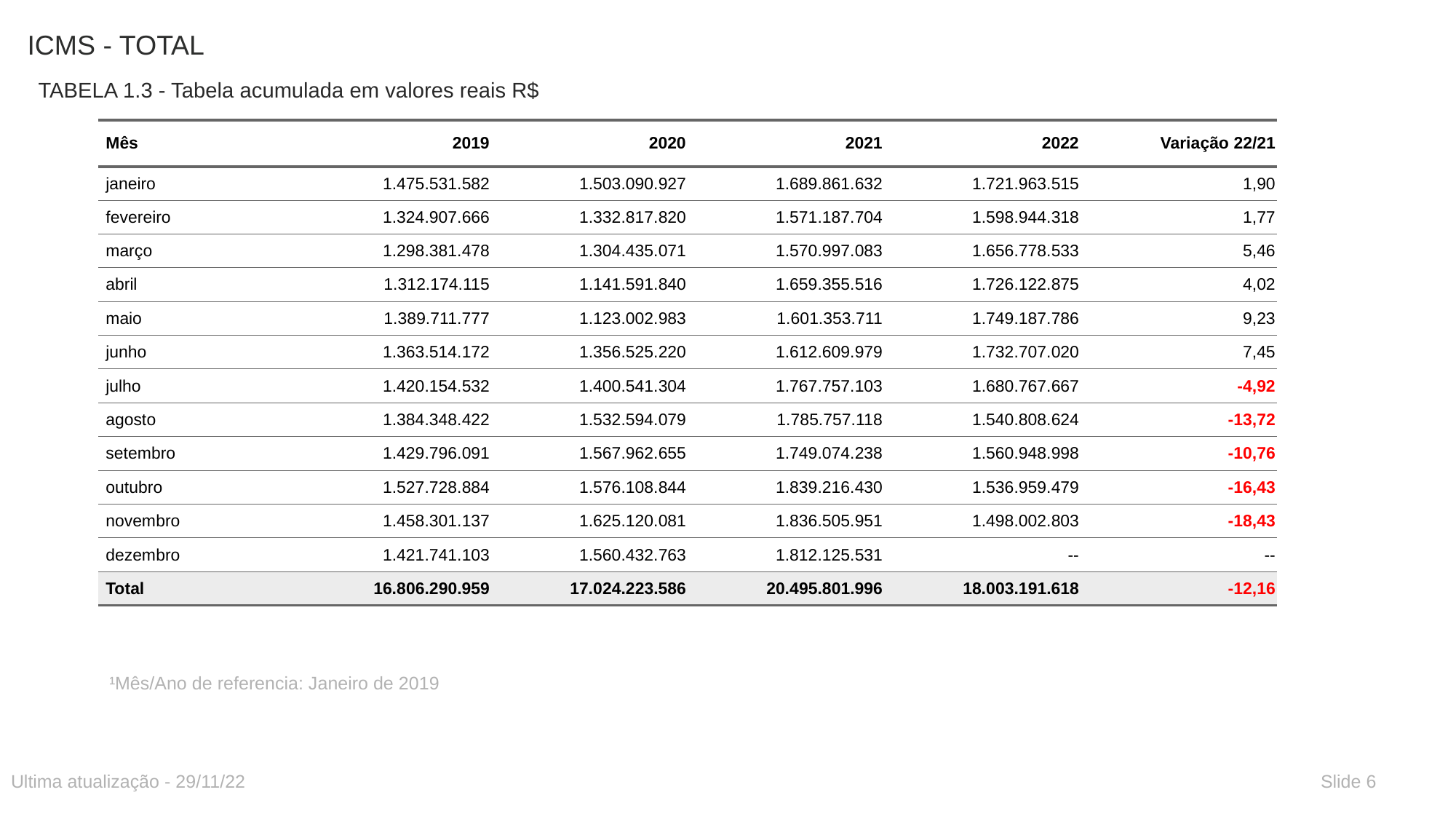

# ICMS - TOTAL
TABELA 1.3 - Tabela acumulada em valores reais R$
| Mês | 2019 | 2020 | 2021 | 2022 | Variação 22/21 |
| --- | --- | --- | --- | --- | --- |
| janeiro | 1.475.531.582 | 1.503.090.927 | 1.689.861.632 | 1.721.963.515 | 1,90 |
| fevereiro | 1.324.907.666 | 1.332.817.820 | 1.571.187.704 | 1.598.944.318 | 1,77 |
| março | 1.298.381.478 | 1.304.435.071 | 1.570.997.083 | 1.656.778.533 | 5,46 |
| abril | 1.312.174.115 | 1.141.591.840 | 1.659.355.516 | 1.726.122.875 | 4,02 |
| maio | 1.389.711.777 | 1.123.002.983 | 1.601.353.711 | 1.749.187.786 | 9,23 |
| junho | 1.363.514.172 | 1.356.525.220 | 1.612.609.979 | 1.732.707.020 | 7,45 |
| julho | 1.420.154.532 | 1.400.541.304 | 1.767.757.103 | 1.680.767.667 | -4,92 |
| agosto | 1.384.348.422 | 1.532.594.079 | 1.785.757.118 | 1.540.808.624 | -13,72 |
| setembro | 1.429.796.091 | 1.567.962.655 | 1.749.074.238 | 1.560.948.998 | -10,76 |
| outubro | 1.527.728.884 | 1.576.108.844 | 1.839.216.430 | 1.536.959.479 | -16,43 |
| novembro | 1.458.301.137 | 1.625.120.081 | 1.836.505.951 | 1.498.002.803 | -18,43 |
| dezembro | 1.421.741.103 | 1.560.432.763 | 1.812.125.531 | -- | -- |
| Total | 16.806.290.959 | 17.024.223.586 | 20.495.801.996 | 18.003.191.618 | -12,16 |
¹Mês/Ano de referencia: Janeiro de 2019
Ultima atualização - 29/11/22
Slide 6